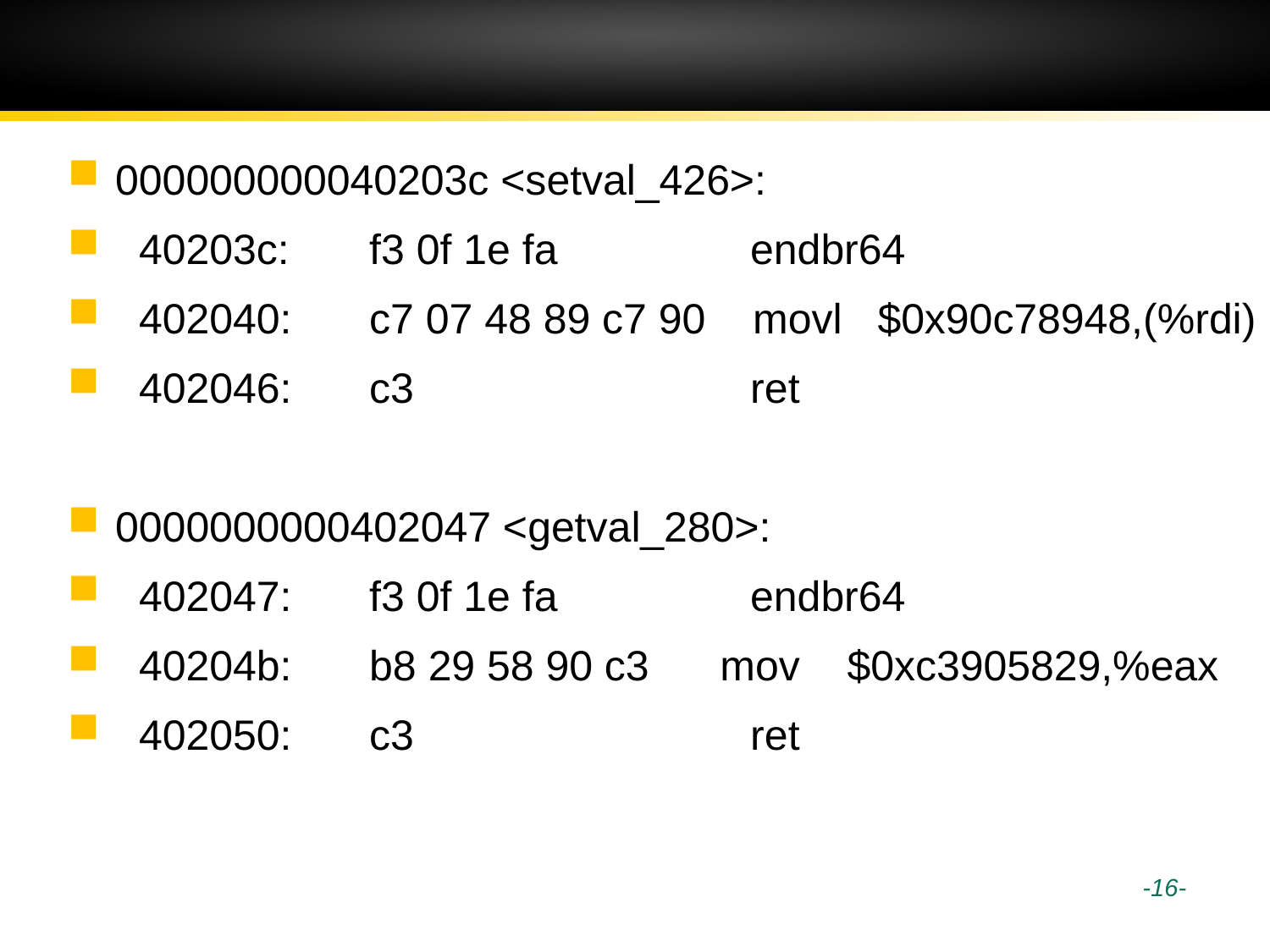

#
000000000040203c <setval_426>:
  40203c:	f3 0f 1e fa          	endbr64
  402040:	c7 07 48 89 c7 90    movl   $0x90c78948,(%rdi)
  402046:	c3                   	ret

0000000000402047 <getval_280>:
  402047:	f3 0f 1e fa          	endbr64
  40204b:	b8 29 58 90 c3      mov    $0xc3905829,%eax
  402050:	c3                   	ret

 -16-